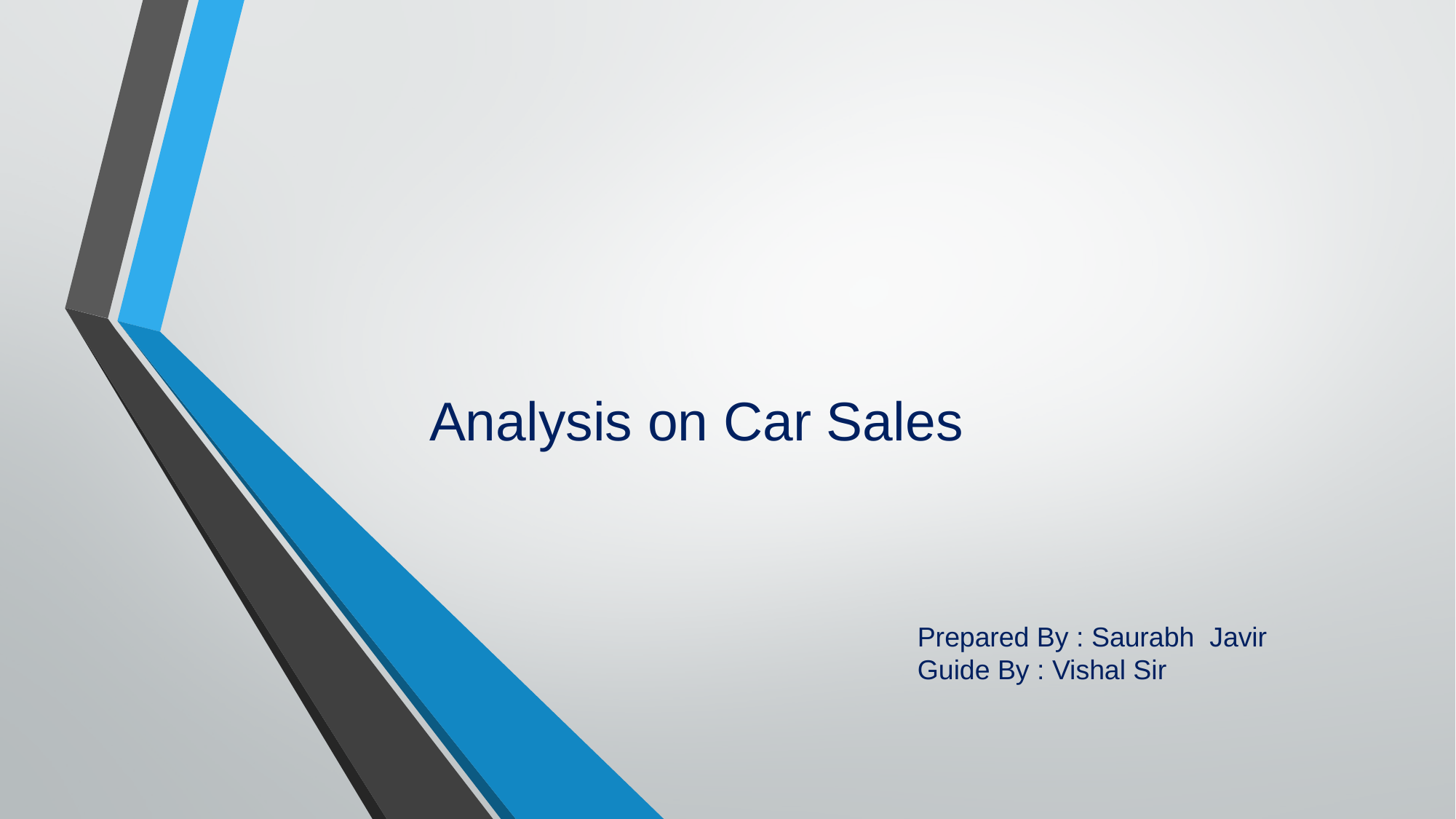

# Analysis on Car Sales
Prepared By : Saurabh  Javir
Guide By : Vishal Sir